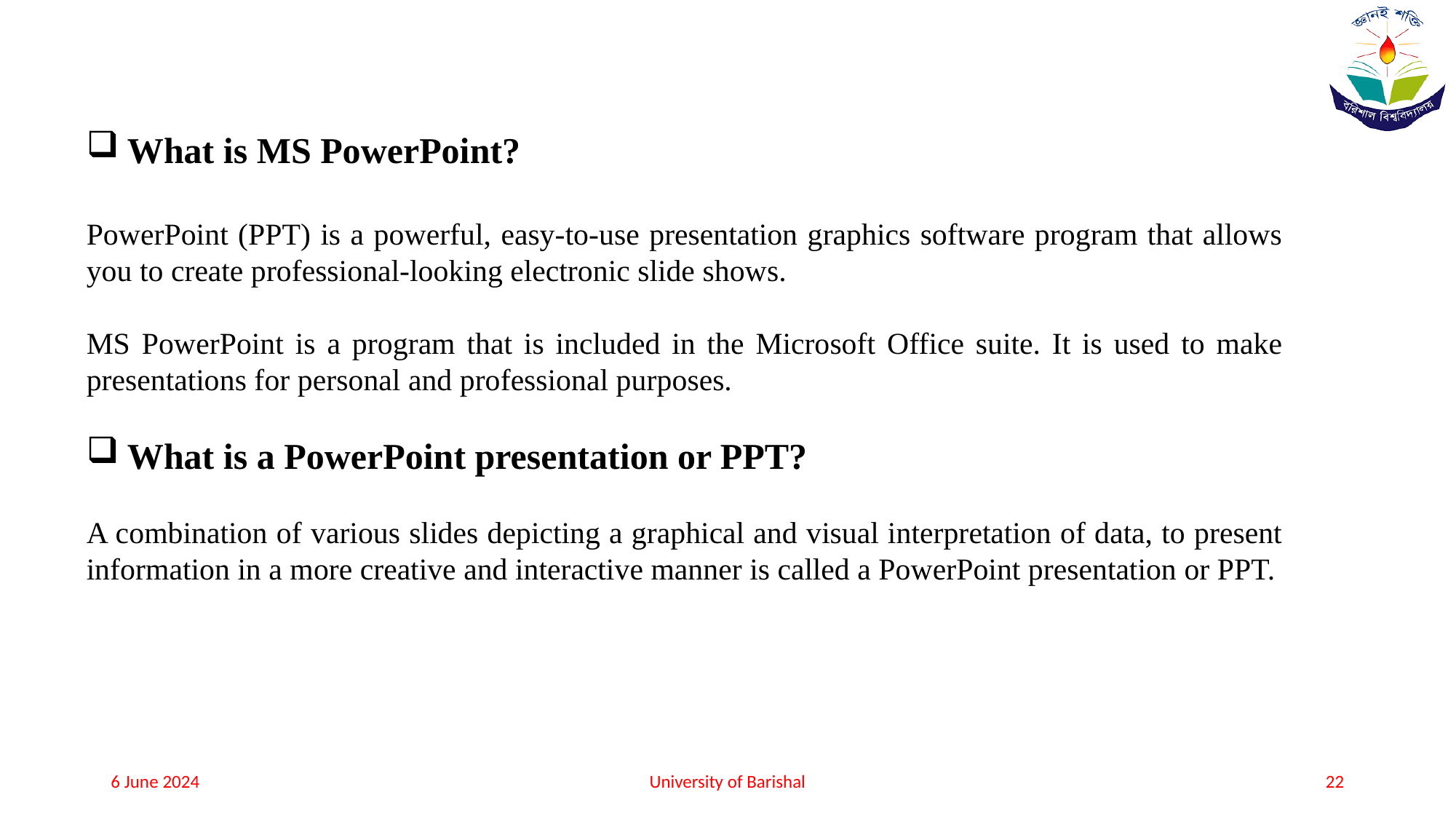

What is MS PowerPoint?

PowerPoint (PPT) is a powerful, easy-to-use presentation graphics software program that allows you to create professional-looking electronic slide shows.

MS PowerPoint is a program that is included in the Microsoft Office suite. It is used to make presentations for personal and professional purposes.

What is a PowerPoint presentation or PPT?

A combination of various slides depicting a graphical and visual interpretation of data, to present information in a more creative and interactive manner is called a PowerPoint presentation or PPT.

6 June 2024
University of Barishal
22